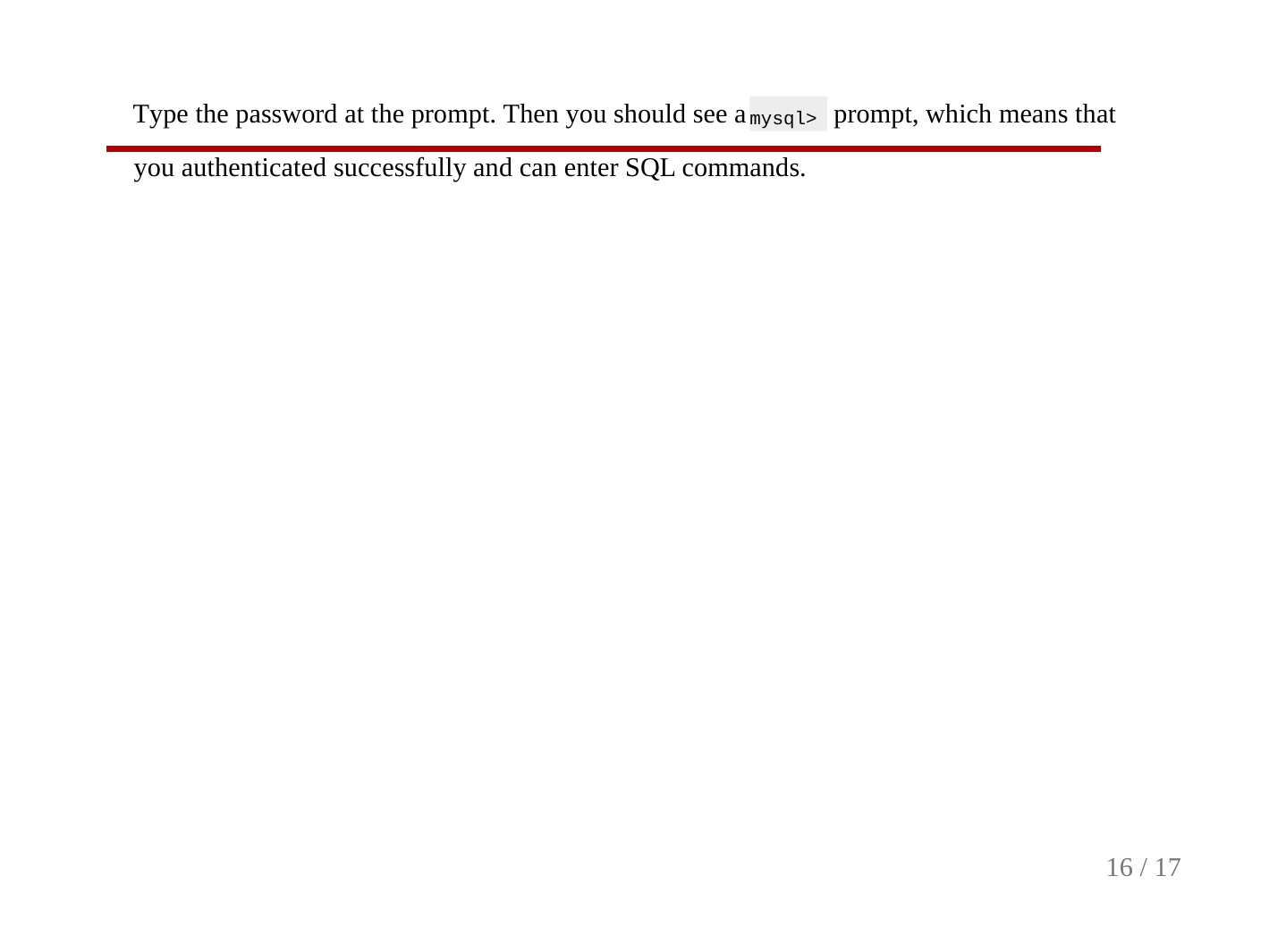

mysql>
Type the password at the prompt. Then you should see a
prompt, which means that

you authenticated successfully and can enter SQL commands.
16 / 17